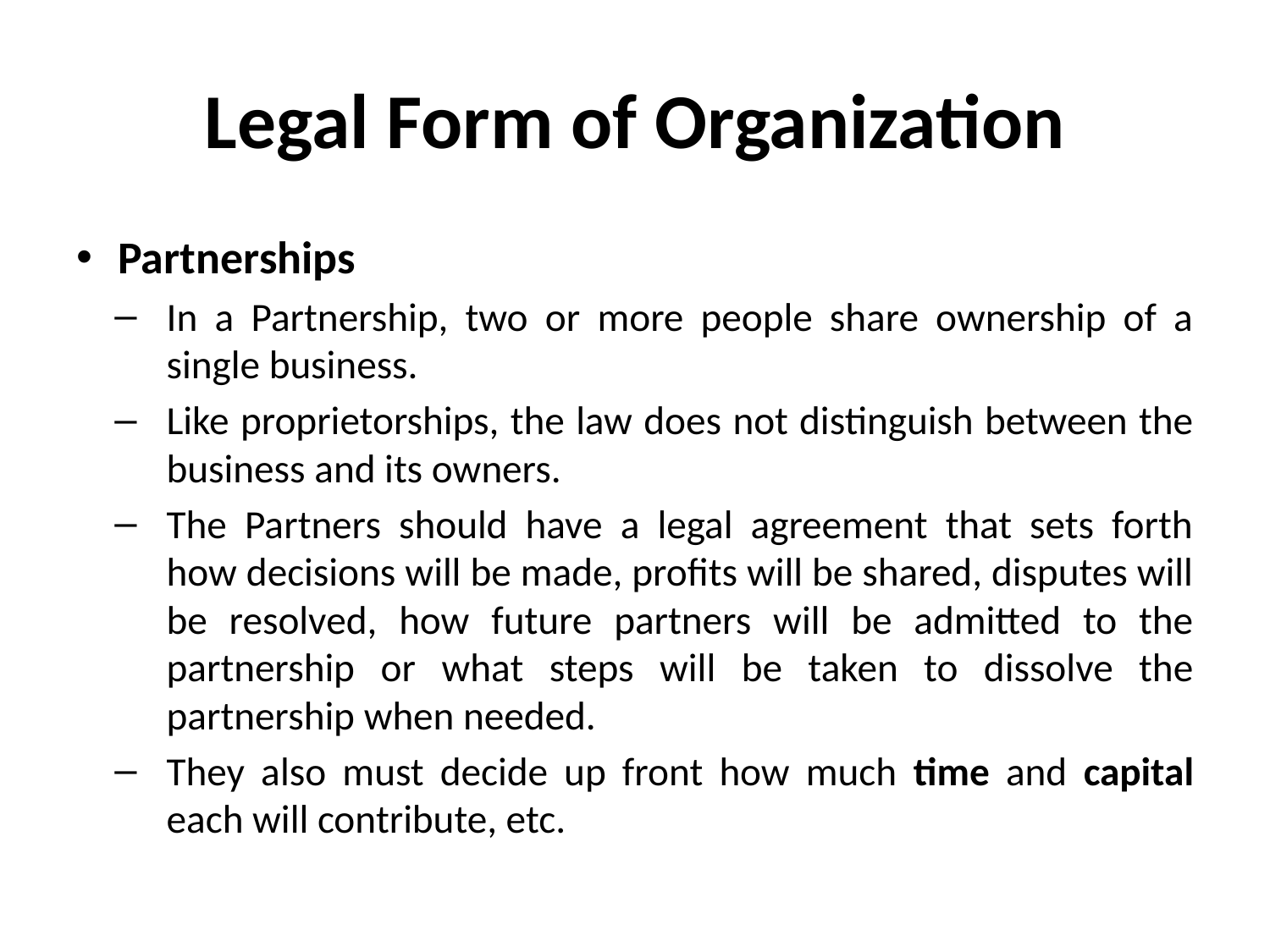

# Legal Form of Organization
Partnerships
In a Partnership, two or more people share ownership of a single business.
Like proprietorships, the law does not distinguish between the business and its owners.
The Partners should have a legal agreement that sets forth how decisions will be made, profits will be shared, disputes will be resolved, how future partners will be admitted to the partnership or what steps will be taken to dissolve the partnership when needed.
They also must decide up front how much time and capital each will contribute, etc.